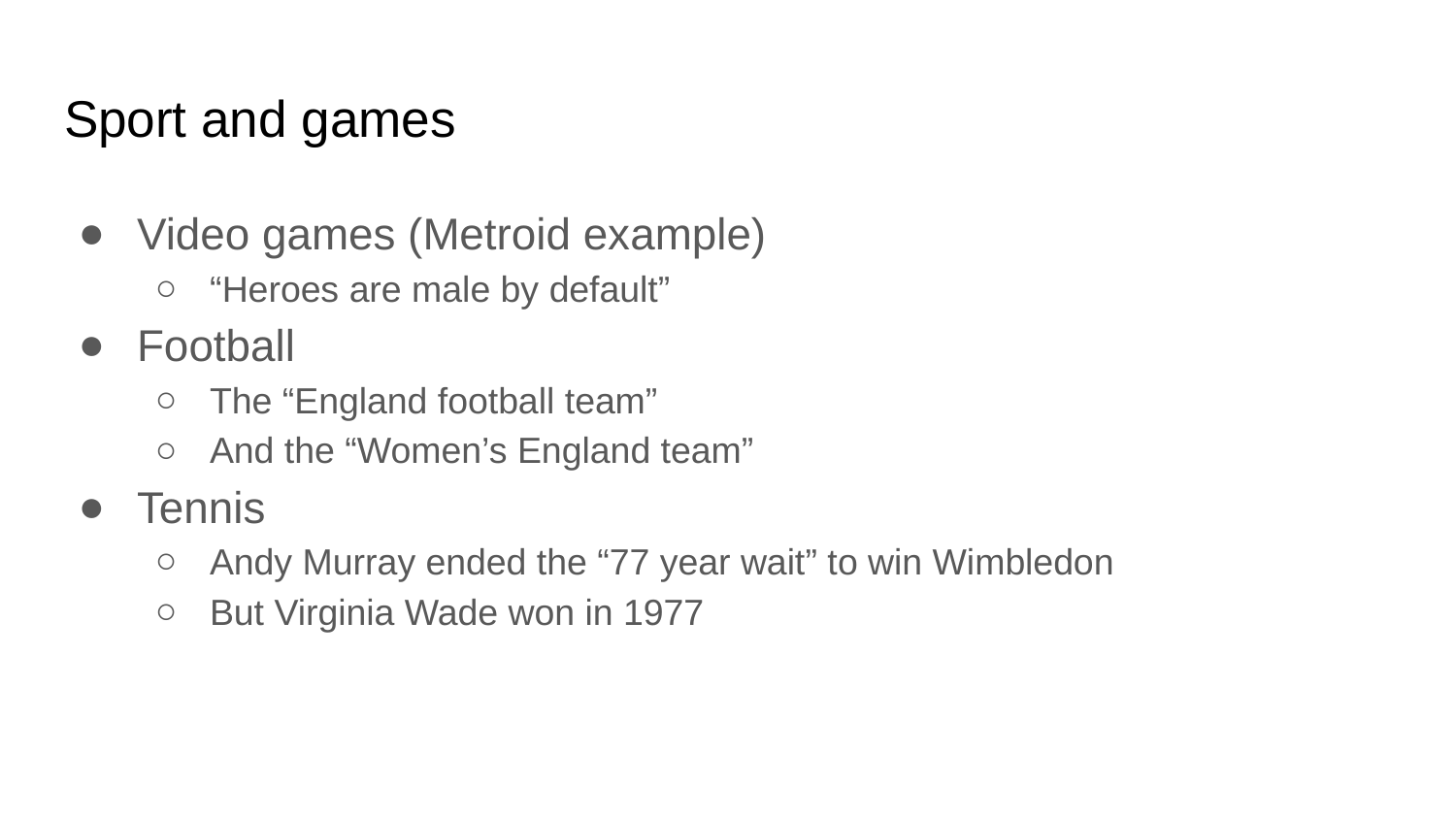

# Sport and games

Video games (Metroid example)
“Heroes are male by default”
Football
The “England football team”
And the “Women’s England team”
Tennis
Andy Murray ended the “77 year wait” to win Wimbledon
But Virginia Wade won in 1977